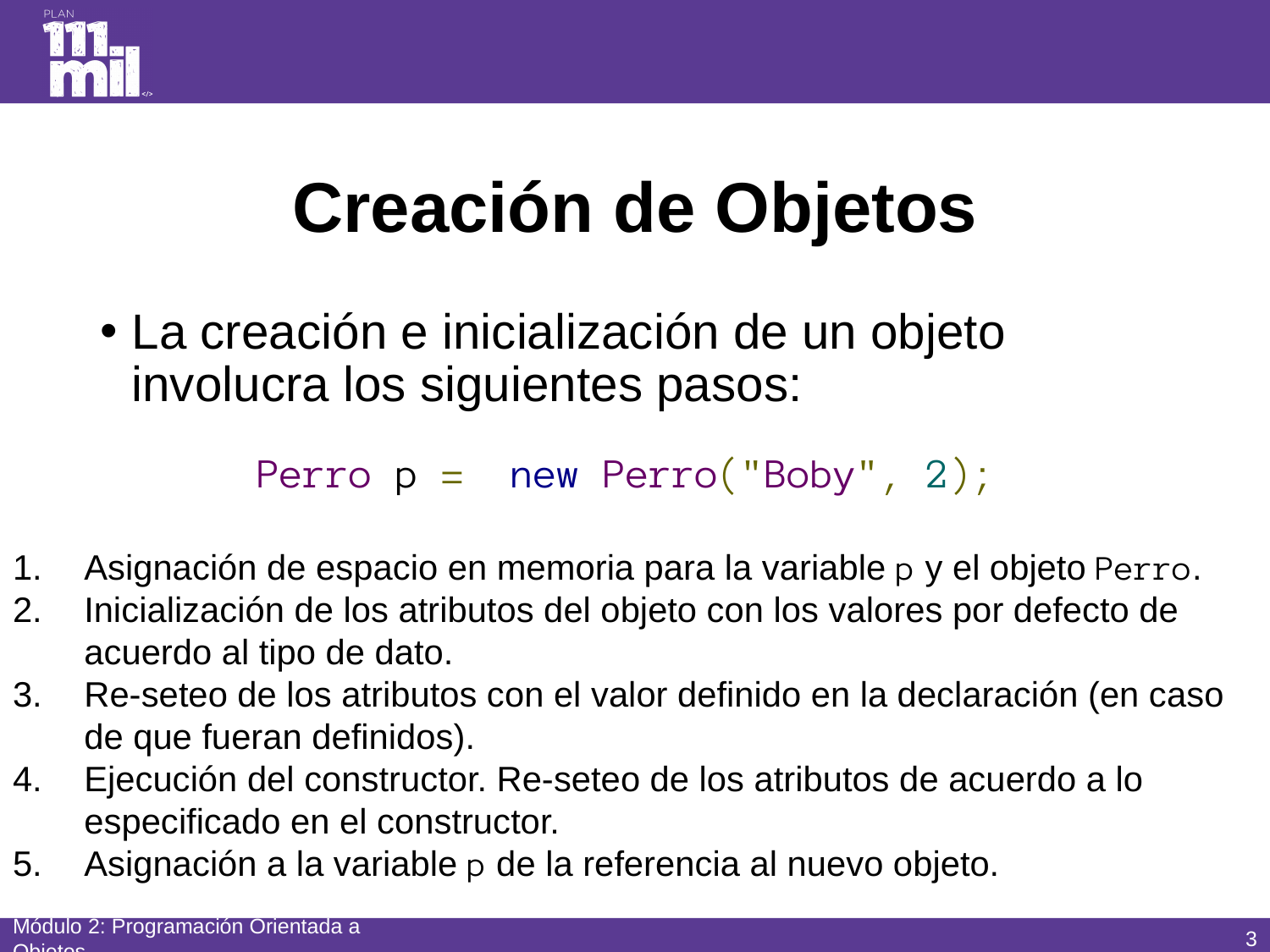

# Creación de Objetos
La creación e inicialización de un objeto involucra los siguientes pasos:

Perro p =  new Perro("Boby", 2);
Asignación de espacio en memoria para la variable p y el objeto Perro.
Inicialización de los atributos del objeto con los valores por defecto de acuerdo al tipo de dato.
Re-seteo de los atributos con el valor definido en la declaración (en caso de que fueran definidos).
Ejecución del constructor. Re-seteo de los atributos de acuerdo a lo especificado en el constructor.
Asignación a la variable p de la referencia al nuevo objeto.
3
Módulo 2: Programación Orientada a Objetos